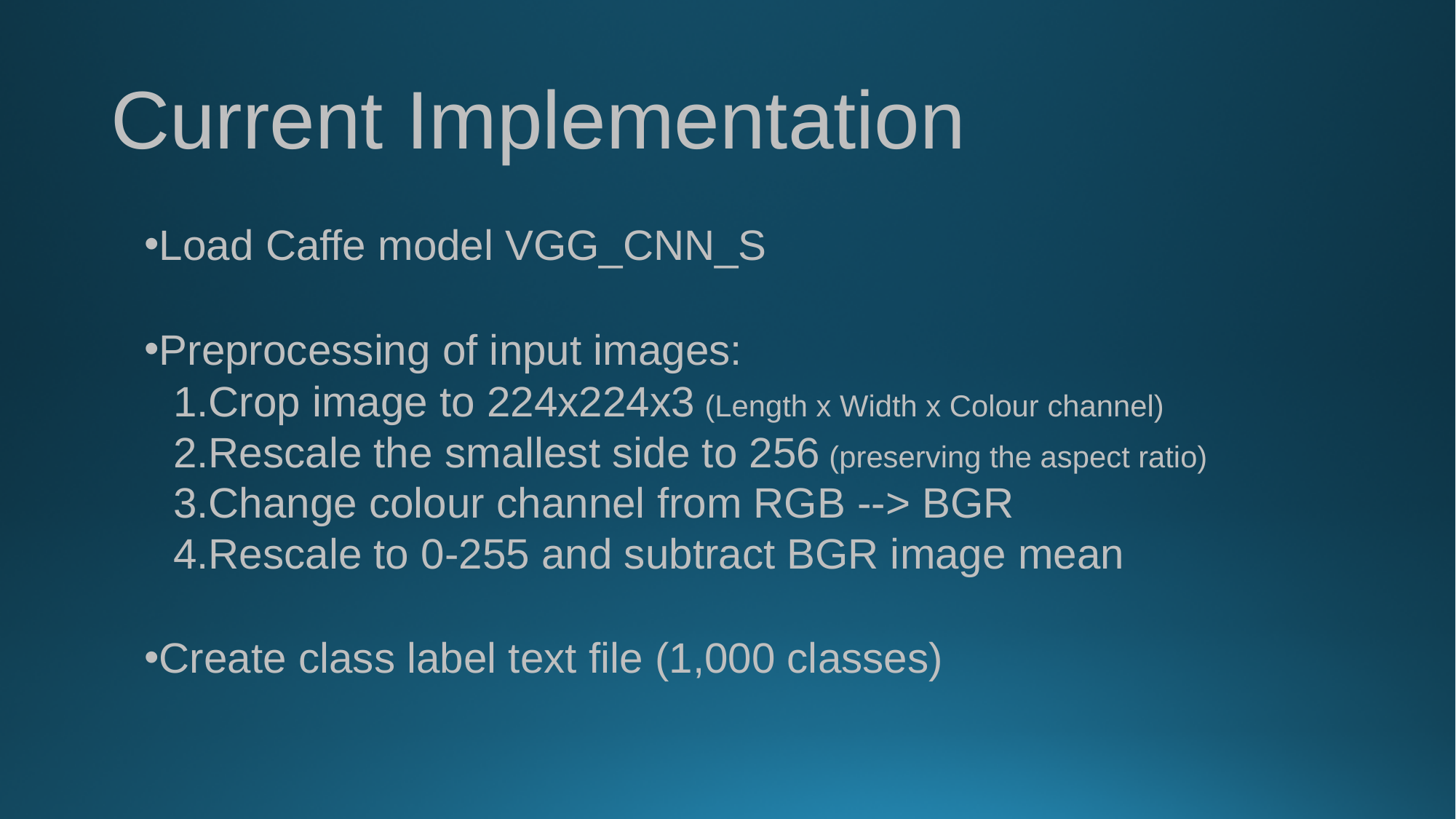

Current Implementation
Load Caffe model VGG_CNN_S

Preprocessing of input images:
Crop image to 224x224x3 (Length x Width x Colour channel)
Rescale the smallest side to 256 (preserving the aspect ratio)
Change colour channel from RGB --> BGR
Rescale to 0-255 and subtract BGR image mean

Create class label text file (1,000 classes)